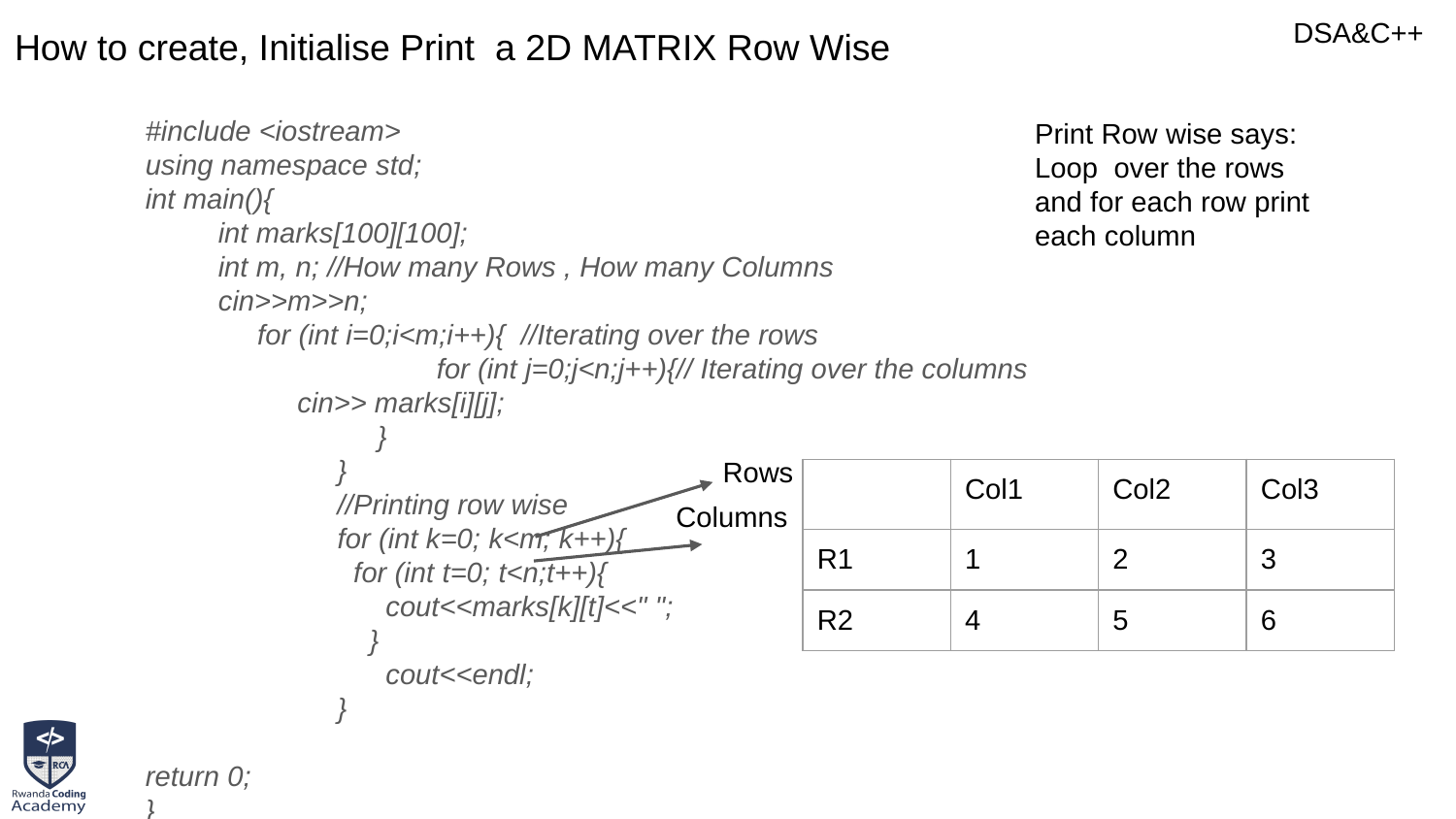

# How to create, Initialise Print  a 2D MATRIX Row Wise
#include <iostream>
using namespace std;
int main(){
int marks[100][100];
int m, n; //How many Rows , How many Columns
cin>>m>>n;
              for (int i=0;i<m;i++){  //Iterating over the rows
		for (int j=0;j<n;j++){// Iterating over the columns
                   cin>> marks[i][j];
                             }
                        }
                        //Printing row wise
                        for (int k=0; k<m; k++){
                          for (int t=0; t<n;t++){
                              cout<<marks[k][t]<<" ";
                            }
                              cout<<endl;
                        }

return 0;
}

Print Row wise says: Loop  over the rows and for each row print each column
Rows
|  | Col1 | Col2 | Col3 |
| --- | --- | --- | --- |
| R1 | 1 | 2 | 3 |
| R2 | 4 | 5 | 6 |
Columns